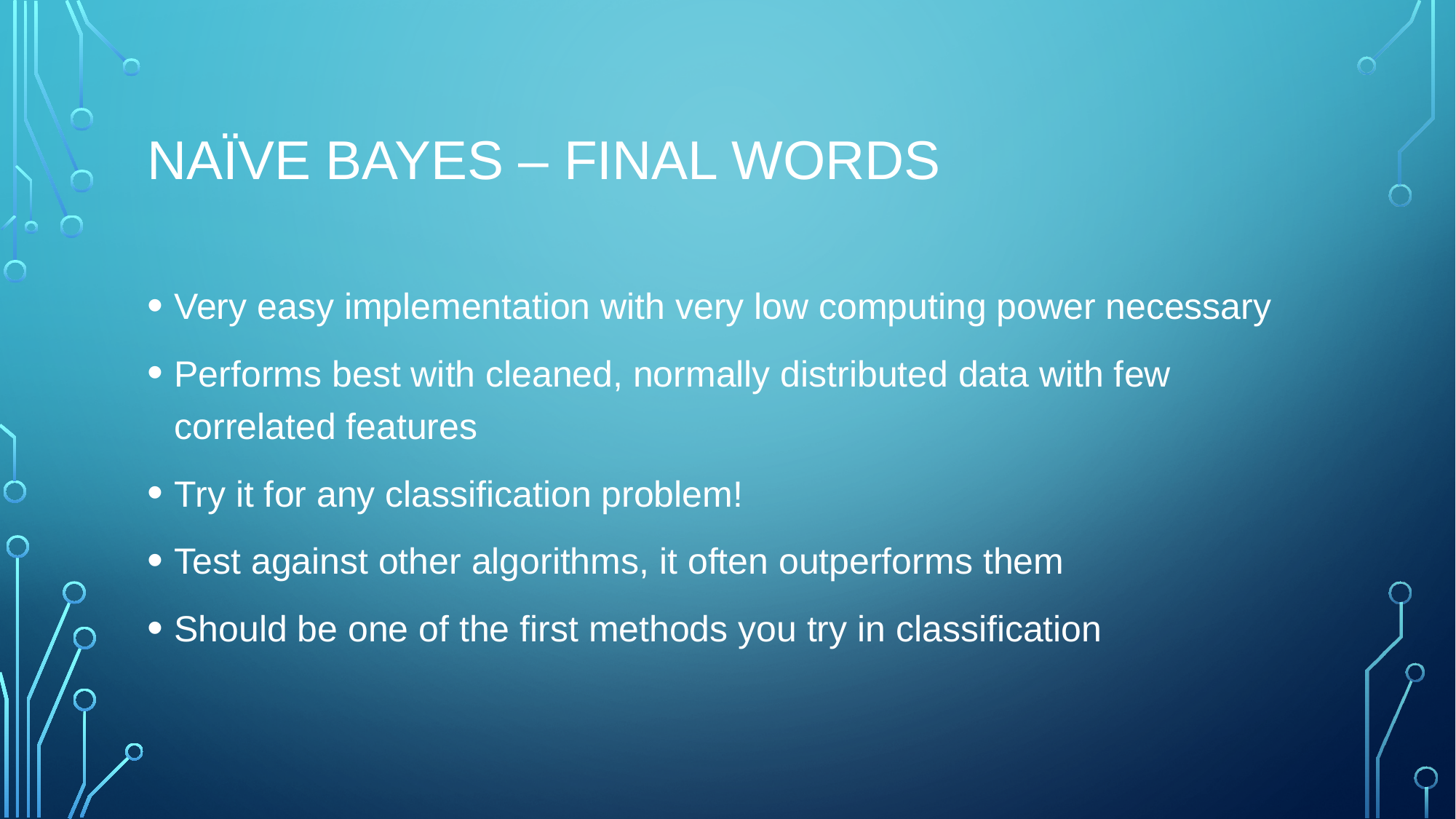

# Naïve Bayes – Final words
Very easy implementation with very low computing power necessary
Performs best with cleaned, normally distributed data with few correlated features
Try it for any classification problem!
Test against other algorithms, it often outperforms them
Should be one of the first methods you try in classification